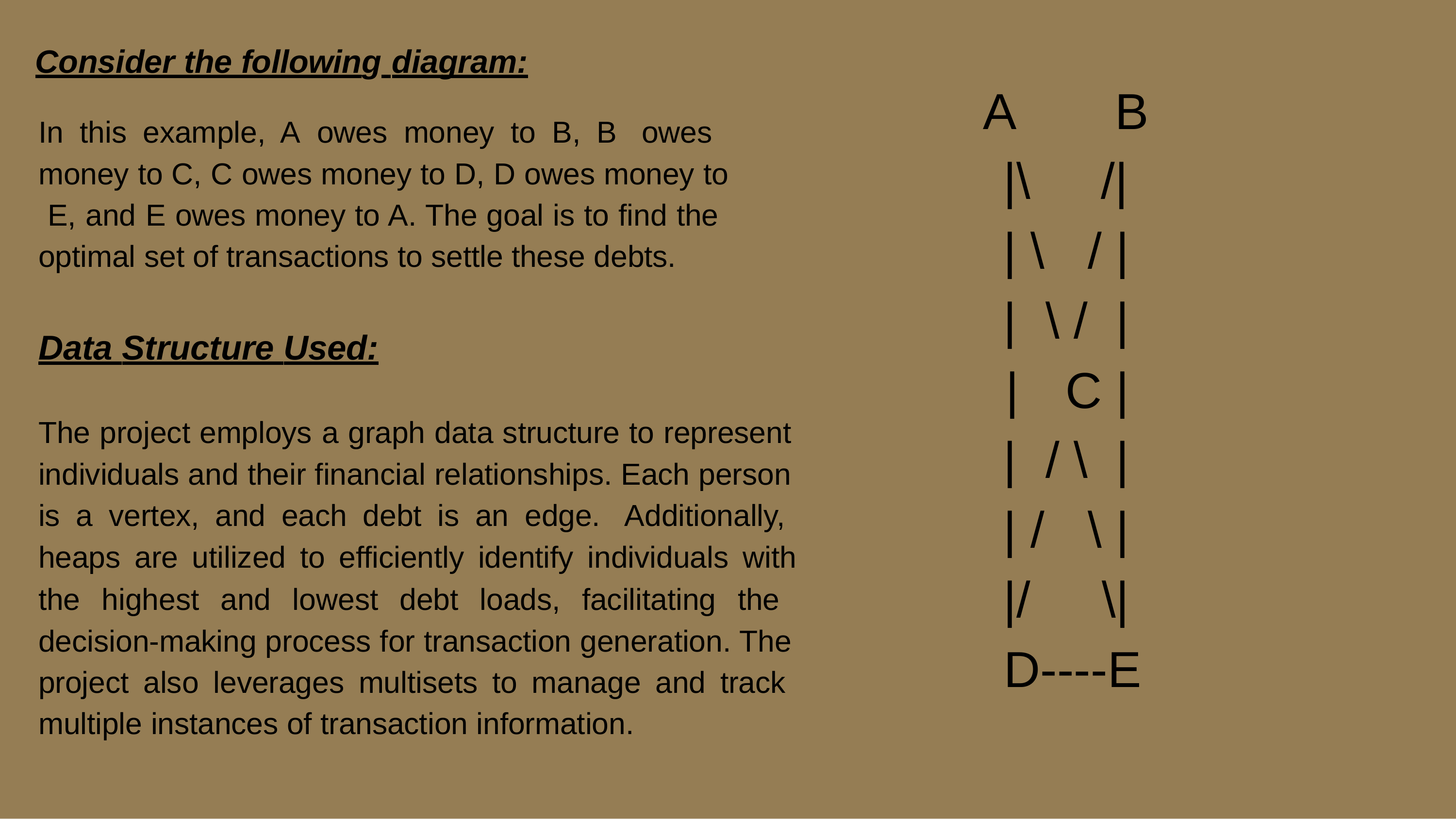

Consider the following diagram:
# A	B
|\	/|
In this example, A owes money to B, B owes  money to C, C owes money to D, D owes money to  E, and E owes money to A. The goal is to find the  optimal set of transactions to settle these debts.
| \	/ |
|	\ /	|
|	C |
|	/ \	|
Data Structure Used:
The project employs a graph data structure to represent  individuals and their financial relationships. Each person  is a vertex, and each debt is an edge. Additionally,  heaps are utilized to efficiently identify individuals with
| /	\ |
|/	\|
the highest and lowest debt loads, facilitating the  decision-making process for transaction generation. The  project also leverages multisets to manage and track  multiple instances of transaction information.
D----E